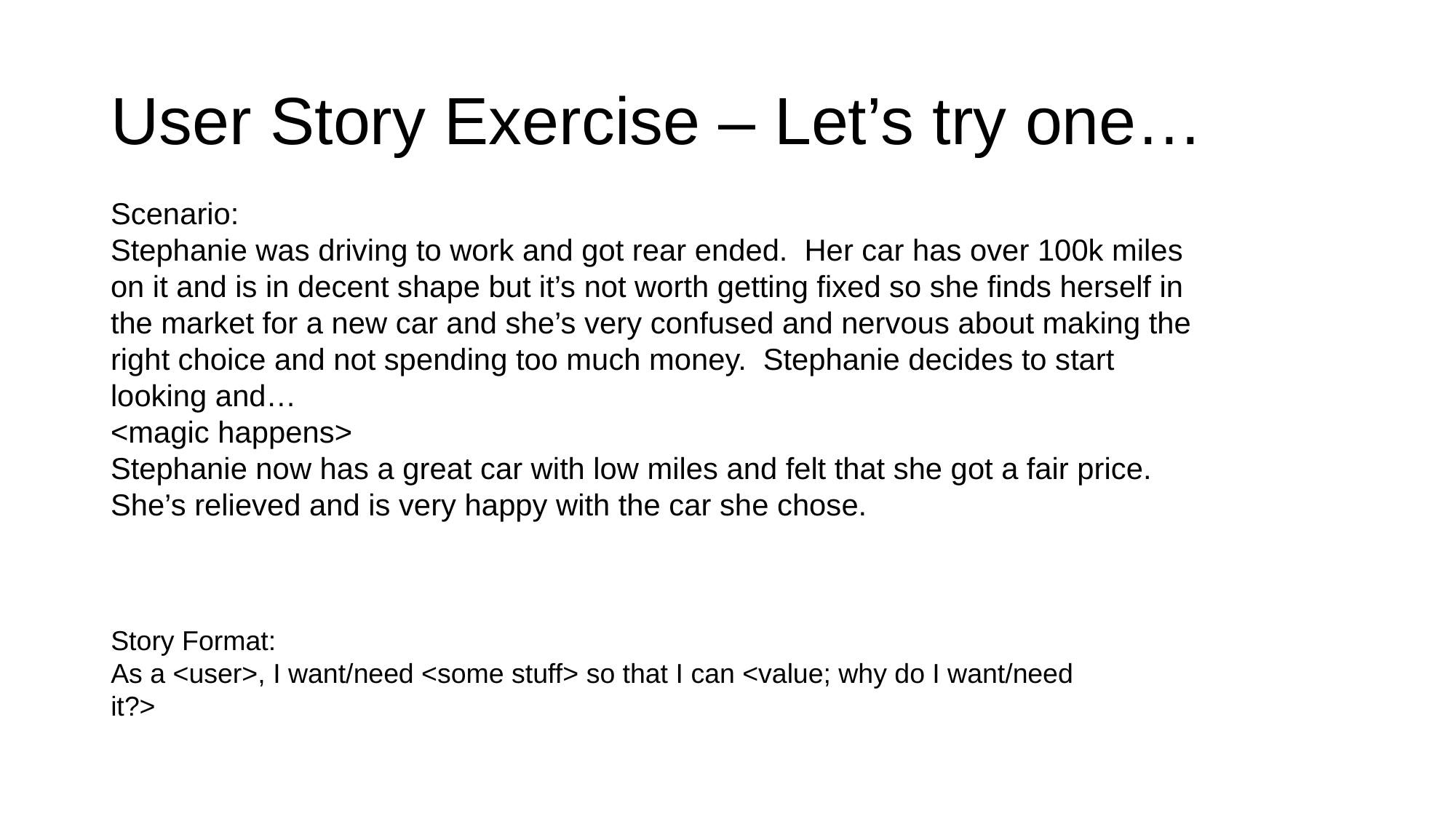

User Story Exercise – Let’s try one…
Scenario:
Stephanie was driving to work and got rear ended.  Her car has over 100k miles on it and is in decent shape but it’s not worth getting fixed so she finds herself in the market for a new car and she’s very confused and nervous about making the right choice and not spending too much money.  Stephanie decides to start looking and…
<magic happens>
Stephanie now has a great car with low miles and felt that she got a fair price.  She’s relieved and is very happy with the car she chose.

Story Format:
As a <user>, I want/need <some stuff> so that I can <value; why do I want/need it?>